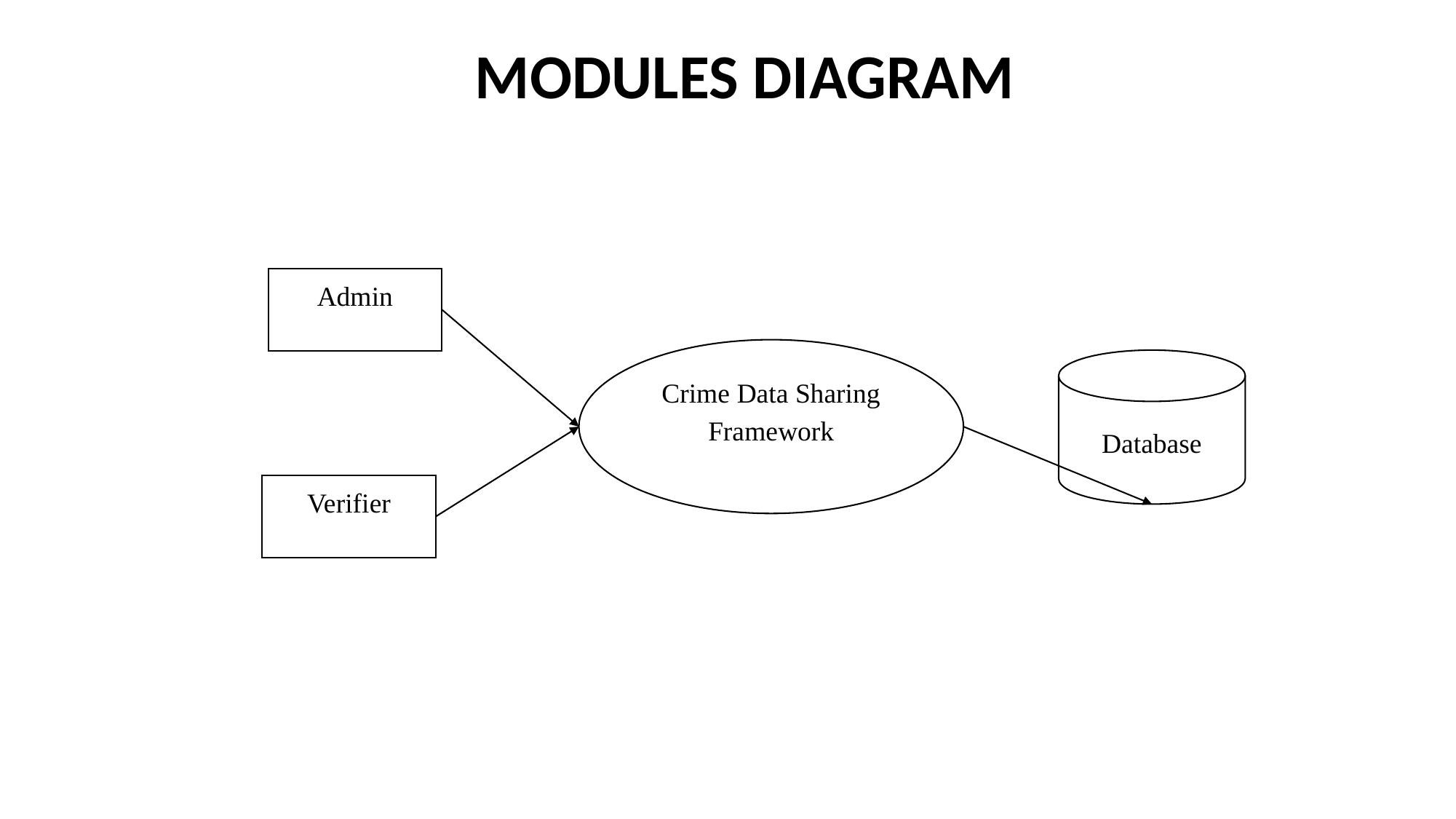

# MODULES DIAGRAM

Admin
Crime Data Sharing Framework

Database
Verifier